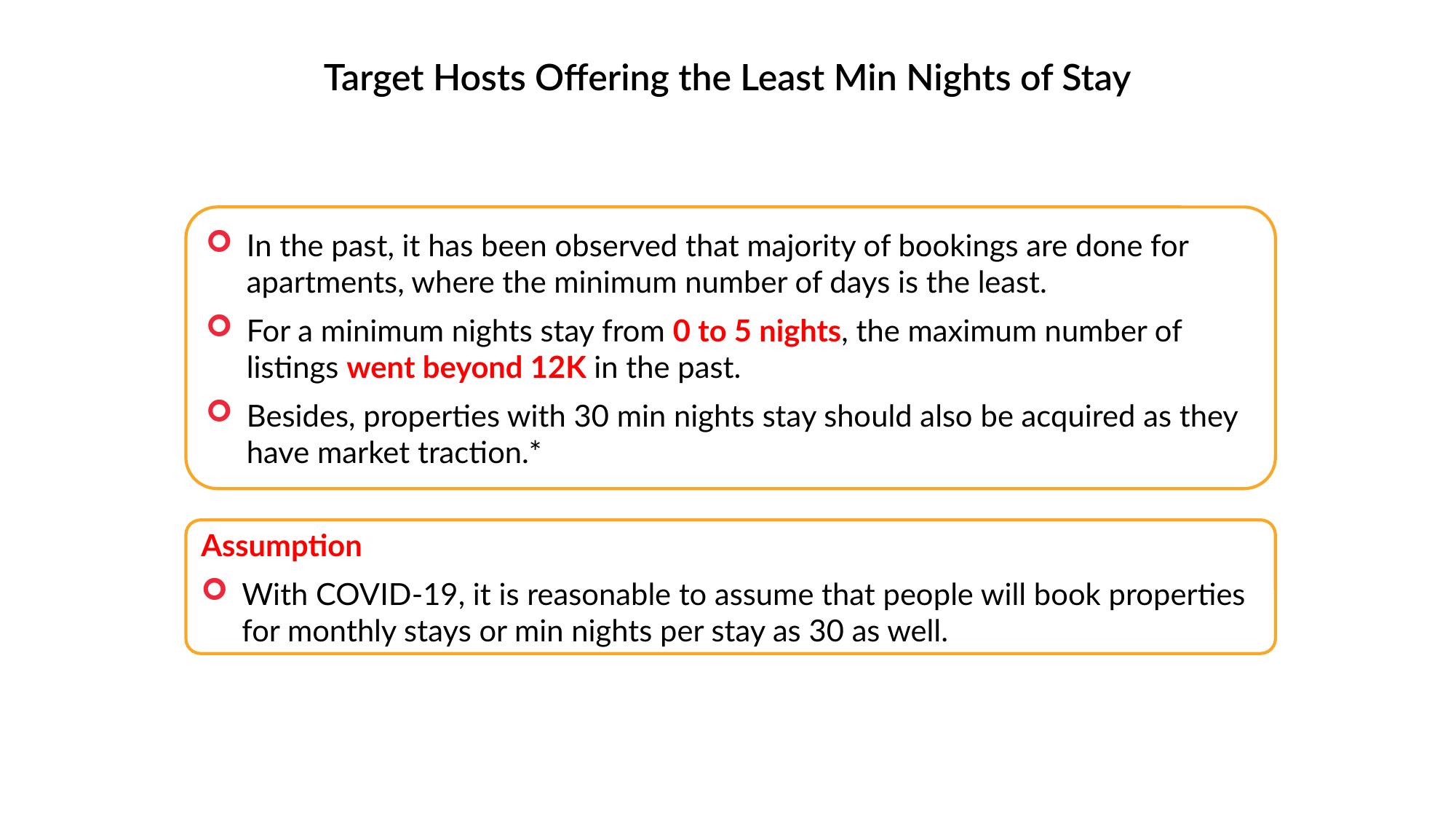

Target Hosts Offering the Least Min Nights of Stay
In the past, it has been observed that majority of bookings are done for apartments, where the minimum number of days is the least.
For a minimum nights stay from 0 to 5 nights, the maximum number of listings went beyond 12K in the past.
Besides, properties with 30 min nights stay should also be acquired as they have market traction.*
Assumption
With COVID-19, it is reasonable to assume that people will book properties for monthly stays or min nights per stay as 30 as well.